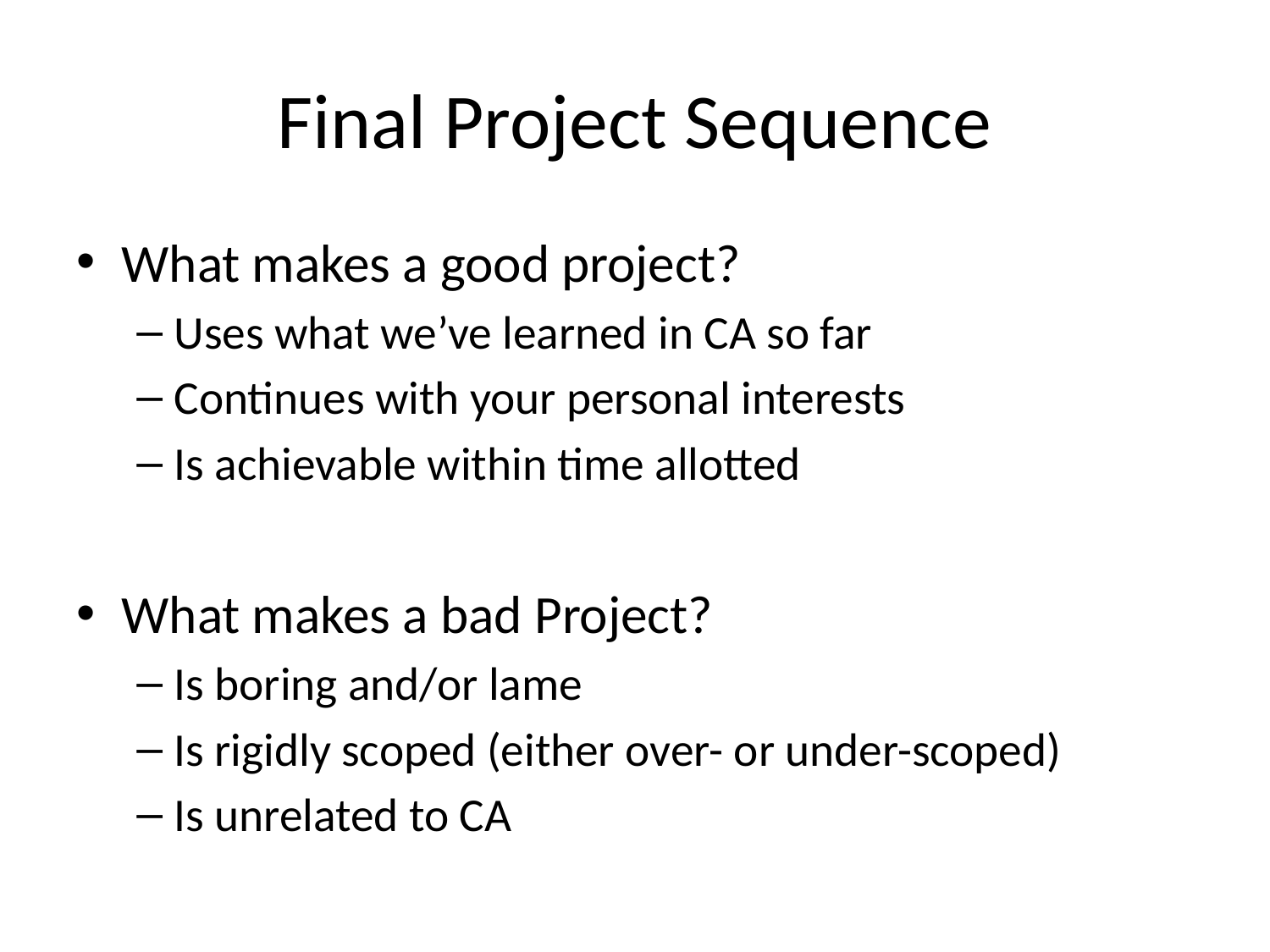

# Final Project Sequence
What makes a good project?
Uses what we’ve learned in CA so far
Continues with your personal interests
Is achievable within time allotted

What makes a bad Project?
Is boring and/or lame
Is rigidly scoped (either over- or under-scoped)
Is unrelated to CA